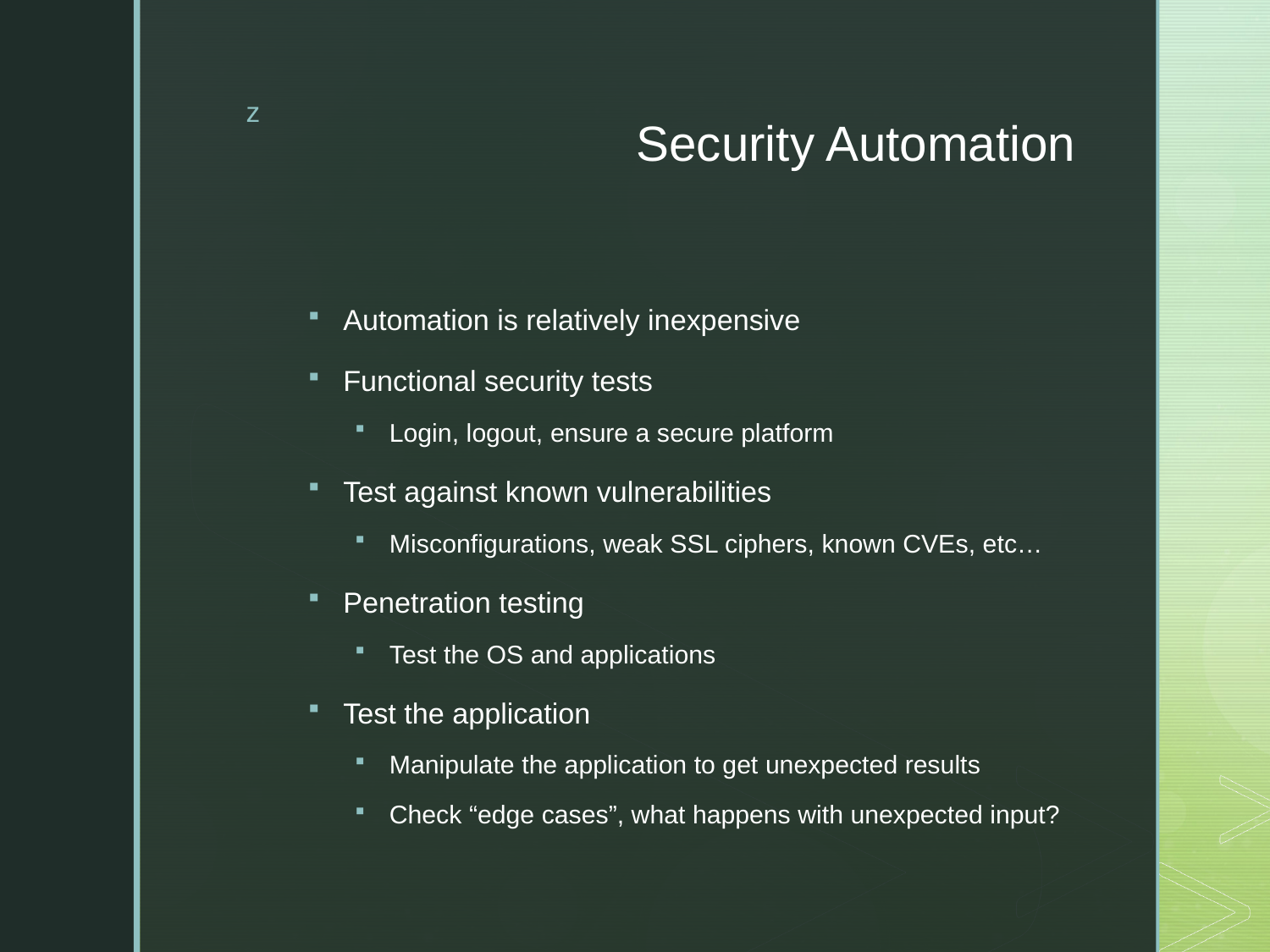

# Security Automation
Automation is relatively inexpensive
Functional security tests
Login, logout, ensure a secure platform
Test against known vulnerabilities
Misconfigurations, weak SSL ciphers, known CVEs, etc…
Penetration testing
Test the OS and applications
Test the application
Manipulate the application to get unexpected results
Check “edge cases”, what happens with unexpected input?